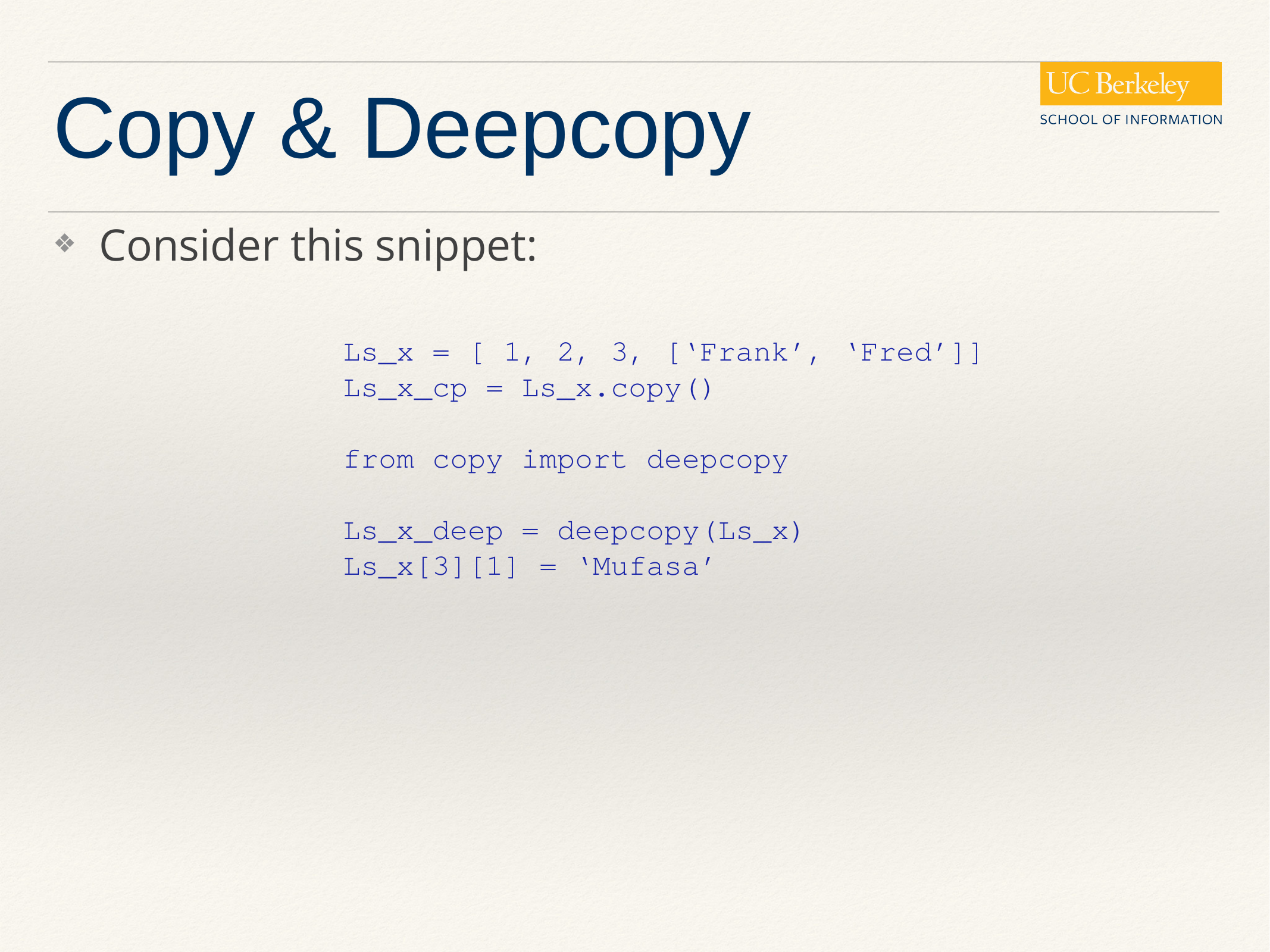

# Copy & Deepcopy
Consider this snippet:
Ls_x = [ 1, 2, 3, [‘Frank’, ‘Fred’]]
Ls_x_cp = Ls_x.copy()
from copy import deepcopy
Ls_x_deep = deepcopy(Ls_x)
Ls_x[3][1] = ‘Mufasa’
21